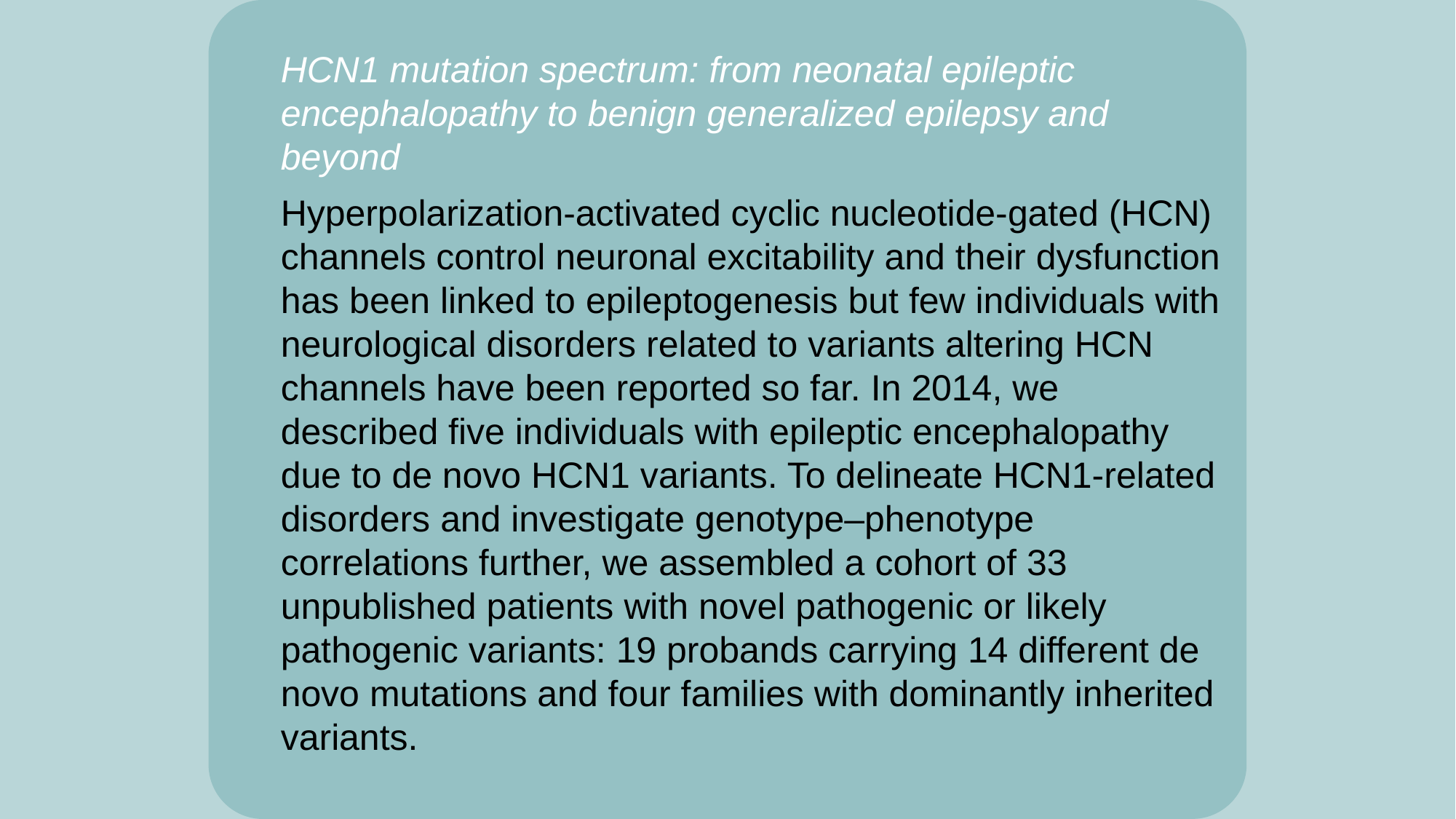

HCN1 mutation spectrum: from neonatal epileptic encephalopathy to benign generalized epilepsy and beyond
Hyperpolarization-activated cyclic nucleotide-gated (HCN) channels control neuronal excitability and their dysfunction has been linked to epileptogenesis but few individuals with neurological disorders related to variants altering HCN channels have been reported so far. In 2014, we described five individuals with epileptic encephalopathy due to de novo HCN1 variants. To delineate HCN1-related disorders and investigate genotype–phenotype correlations further, we assembled a cohort of 33 unpublished patients with novel pathogenic or likely pathogenic variants: 19 probands carrying 14 different de novo mutations and four families with dominantly inherited variants.